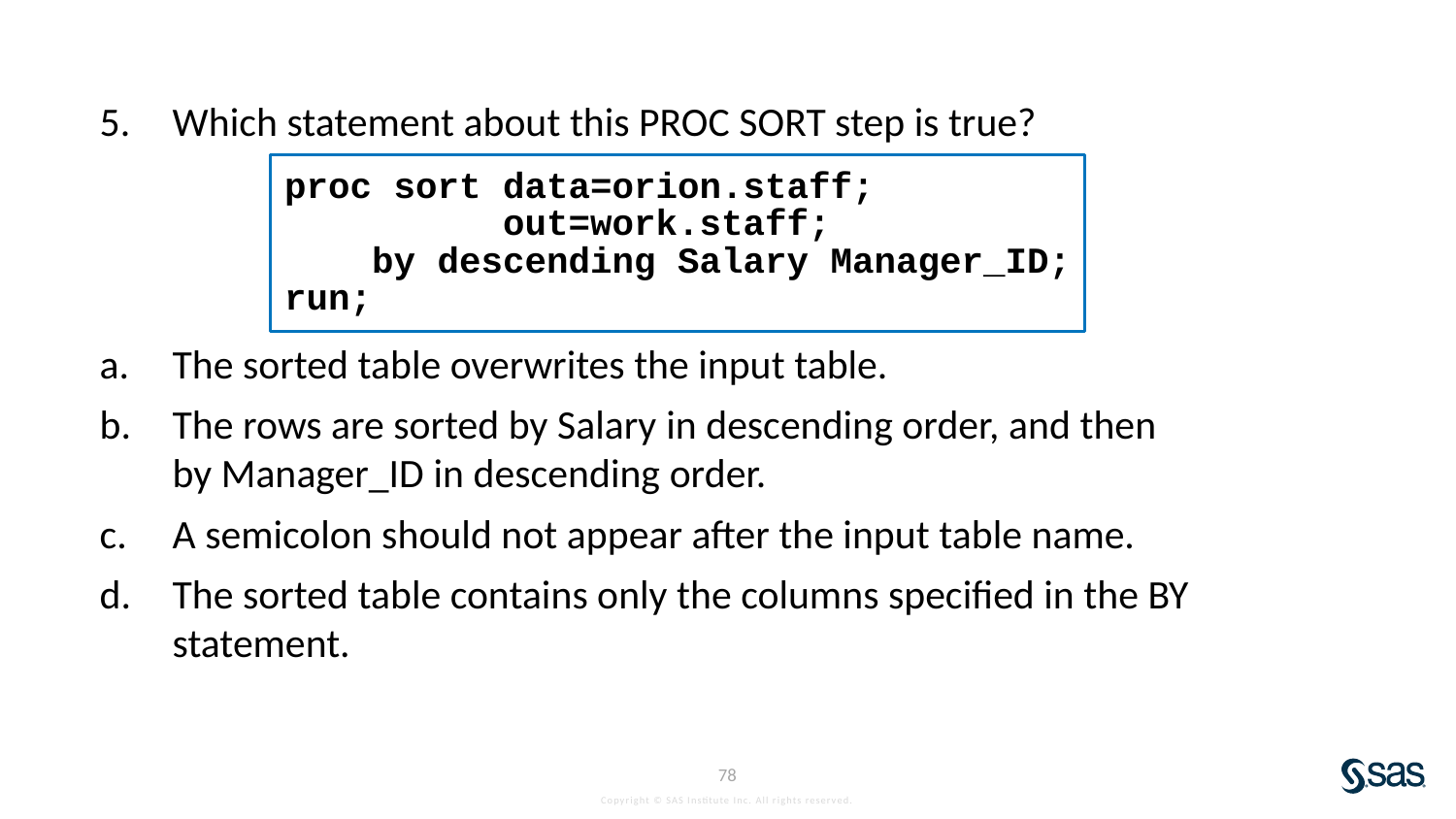

Which statement about this PROC SORT step is true?

The sorted table overwrites the input table.
The rows are sorted by Salary in descending order, and then by Manager_ID in descending order.
A semicolon should not appear after the input table name.
The sorted table contains only the columns specified in the BY statement.
proc sort data=orion.staff;
          out=work.staff;
    by descending Salary Manager_ID;
run;